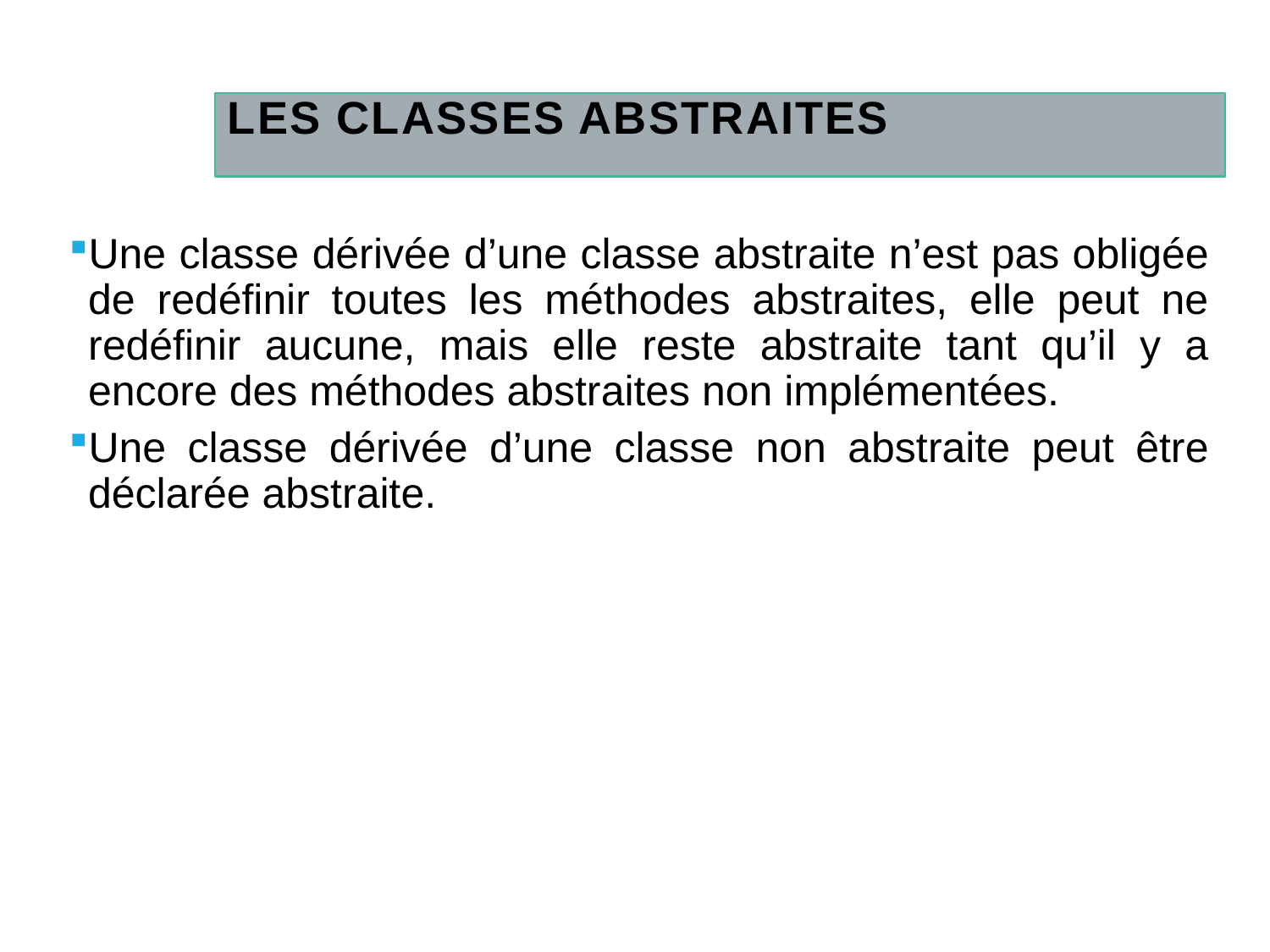

# Les classes abstraites
Une classe dérivée d’une classe abstraite n’est pas obligée de redéfinir toutes les méthodes abstraites, elle peut ne redéfinir aucune, mais elle reste abstraite tant qu’il y a encore des méthodes abstraites non implémentées.
Une classe dérivée d’une classe non abstraite peut être déclarée abstraite.
7